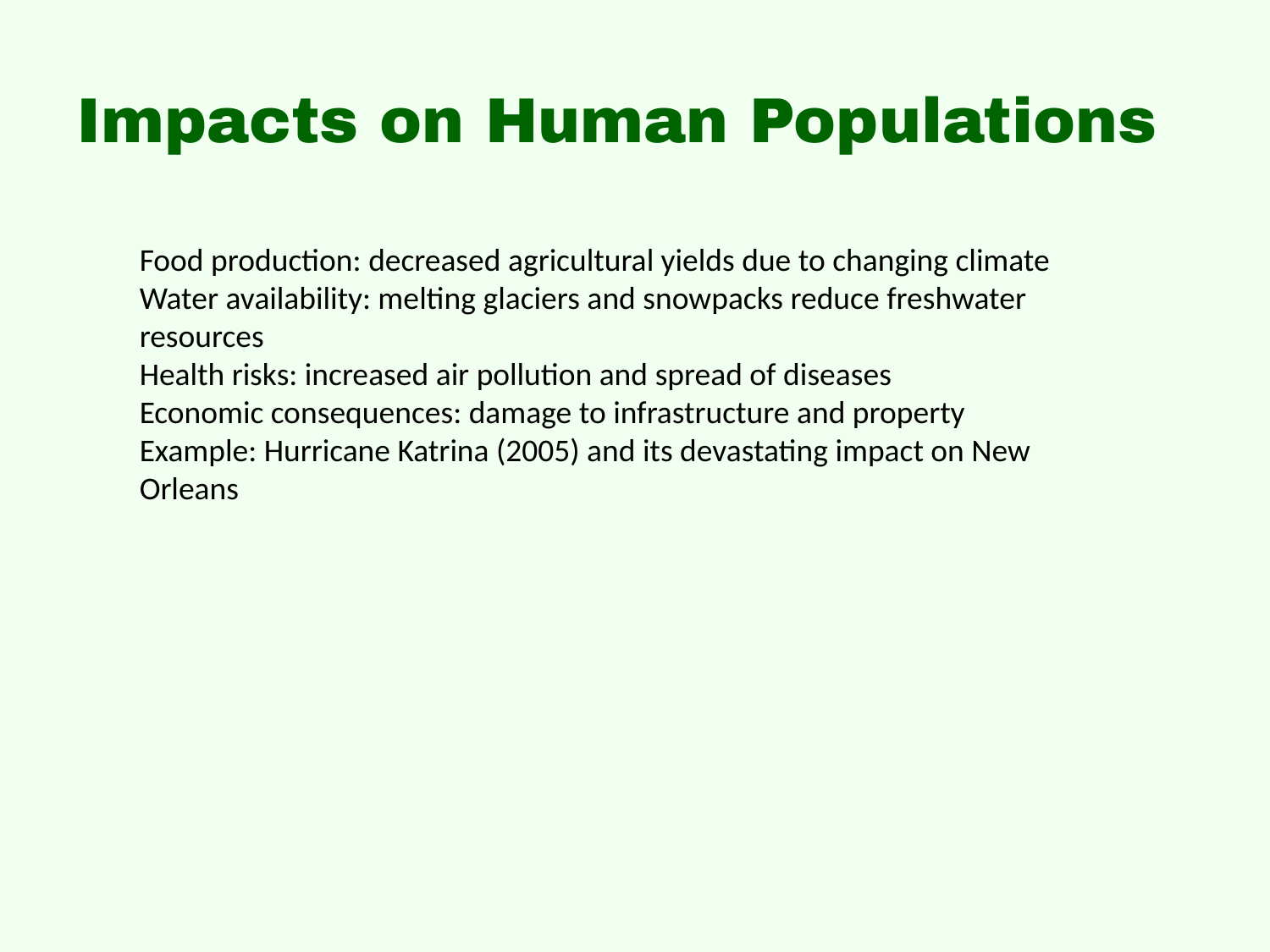

# Impacts on Human Populations

Food production: decreased agricultural yields due to changing climate
Water availability: melting glaciers and snowpacks reduce freshwater resources
Health risks: increased air pollution and spread of diseases
Economic consequences: damage to infrastructure and property
Example: Hurricane Katrina (2005) and its devastating impact on New Orleans